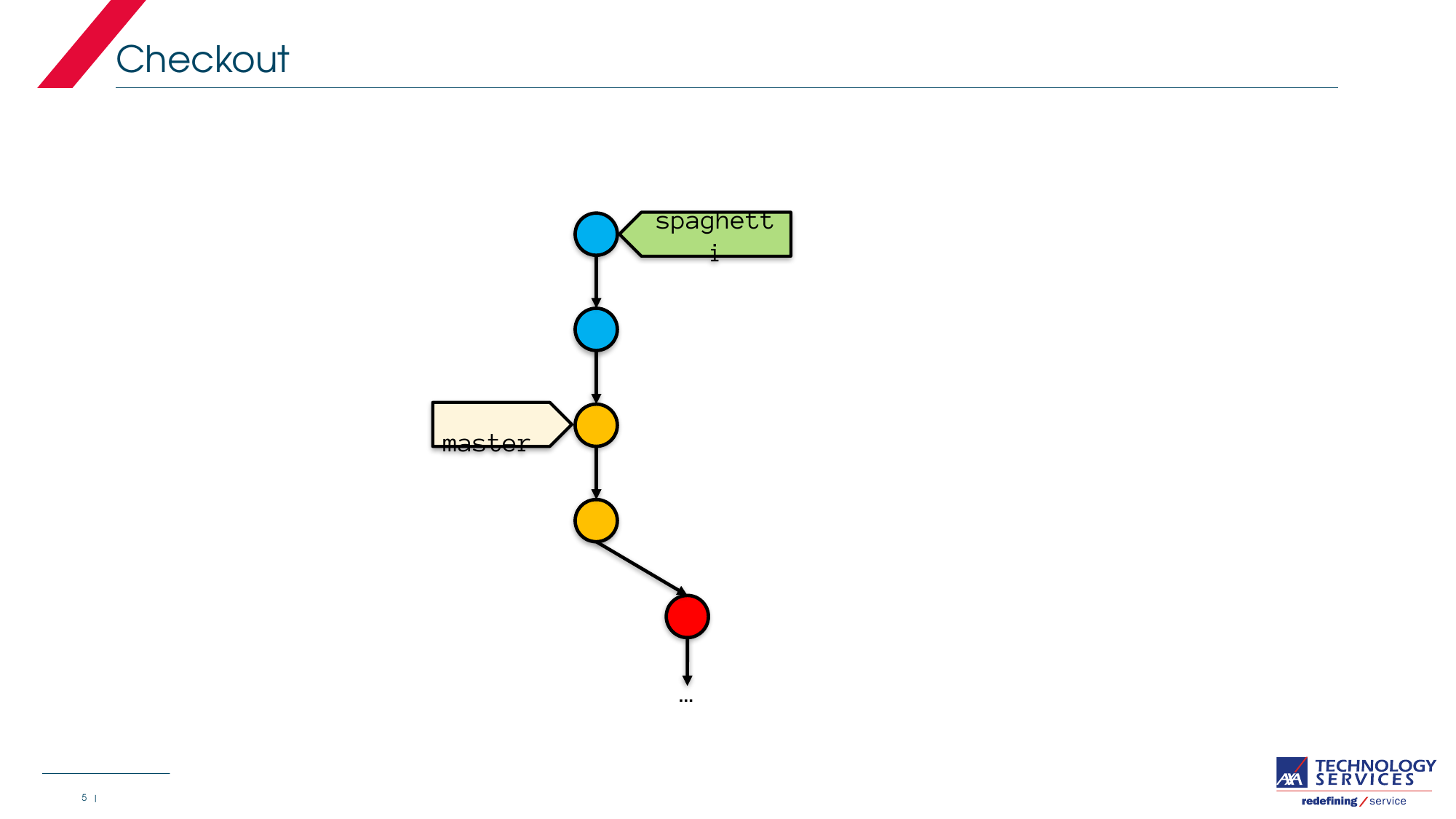

# Checkout

spaghetti

 master

…
5   |